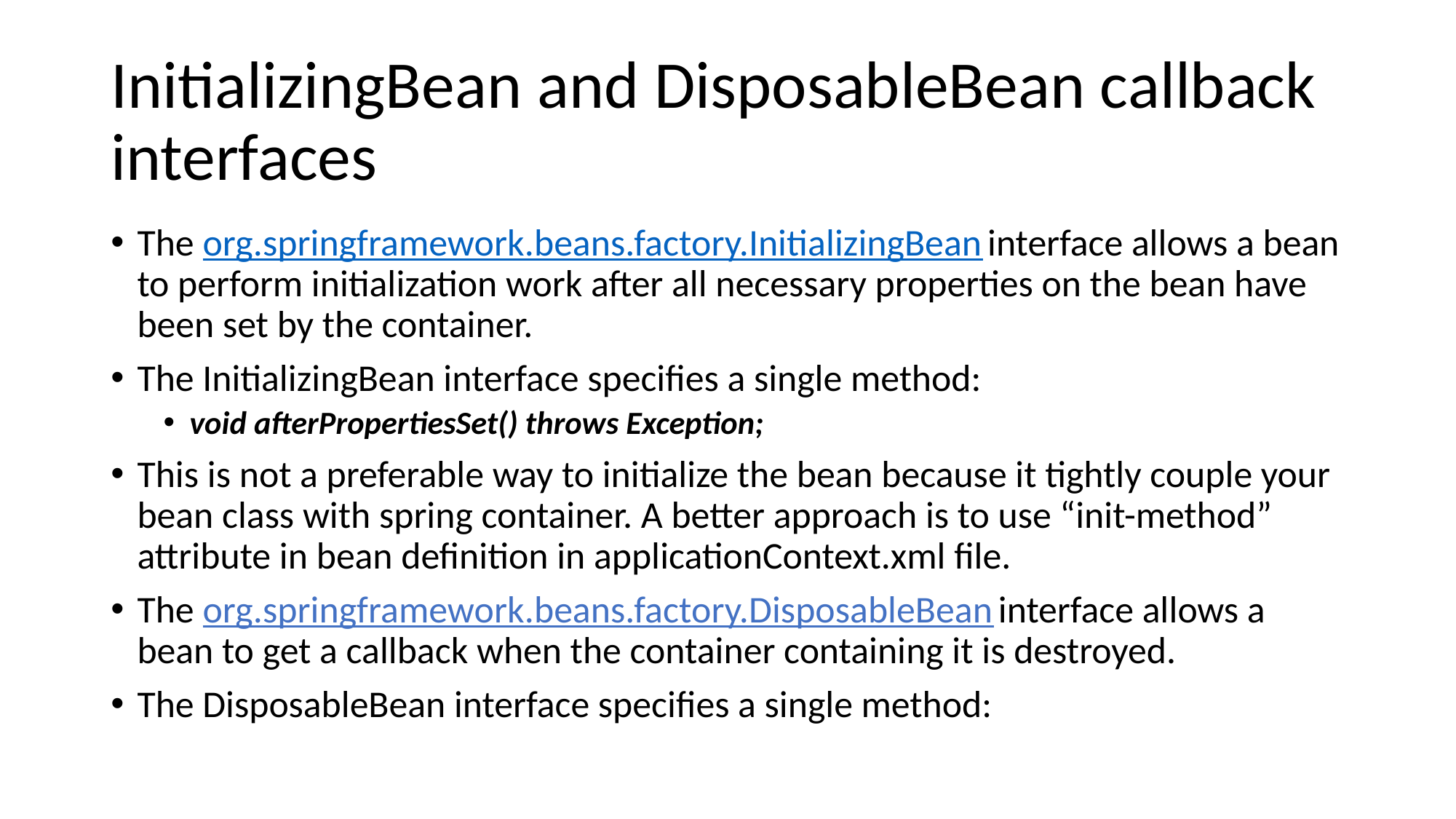

# InitializingBean and DisposableBean callback interfaces
The org.springframework.beans.factory.InitializingBean interface allows a bean to perform initialization work after all necessary properties on the bean have been set by the container.
The InitializingBean interface specifies a single method:
void afterPropertiesSet() throws Exception;
This is not a preferable way to initialize the bean because it tightly couple your bean class with spring container. A better approach is to use “init-method” attribute in bean definition in applicationContext.xml file.
The org.springframework.beans.factory.DisposableBean interface allows a bean to get a callback when the container containing it is destroyed.
The DisposableBean interface specifies a single method: